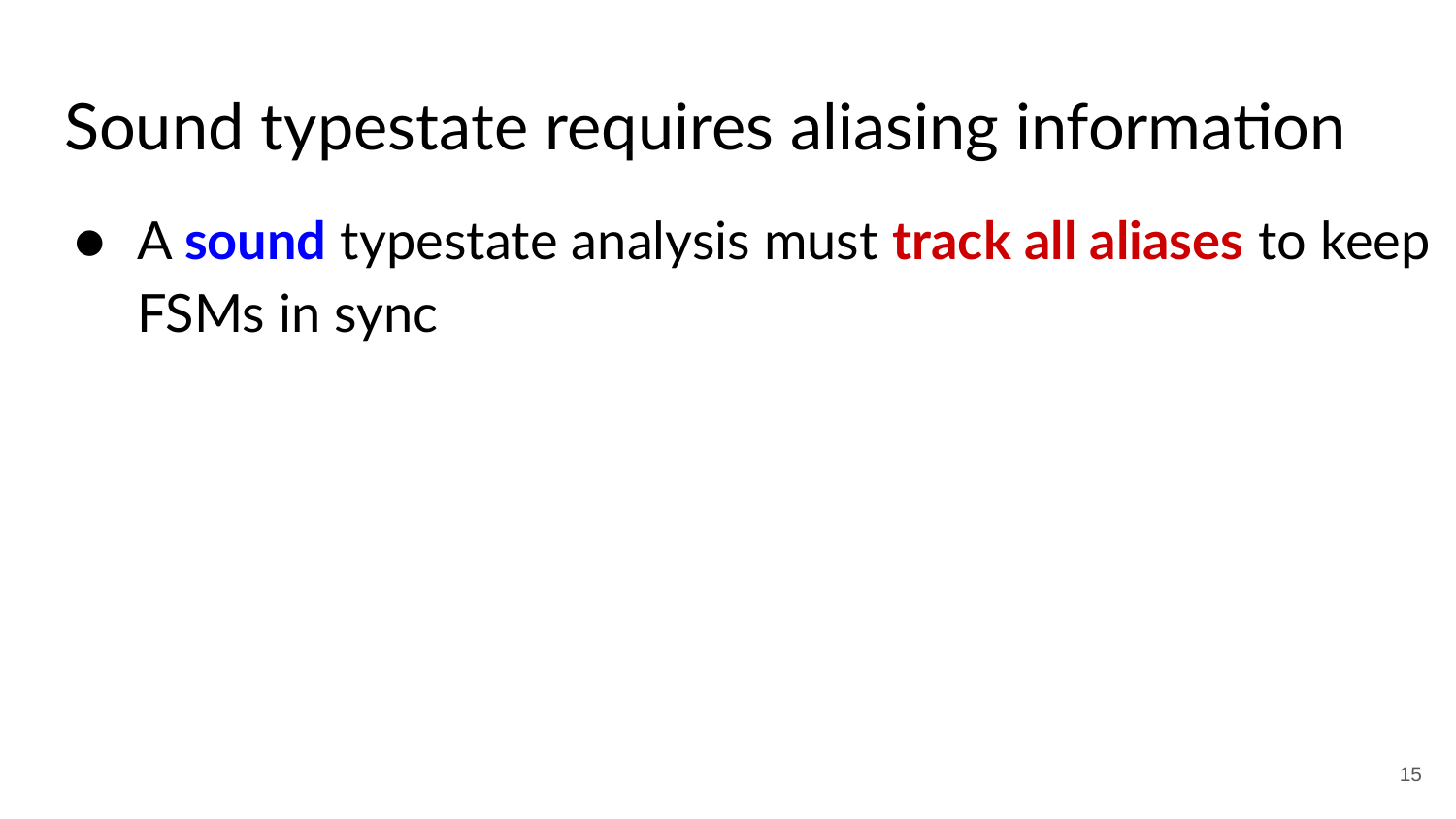

# Sound typestate requires aliasing information
A sound typestate analysis must track all aliases to keep FSMs in sync
15